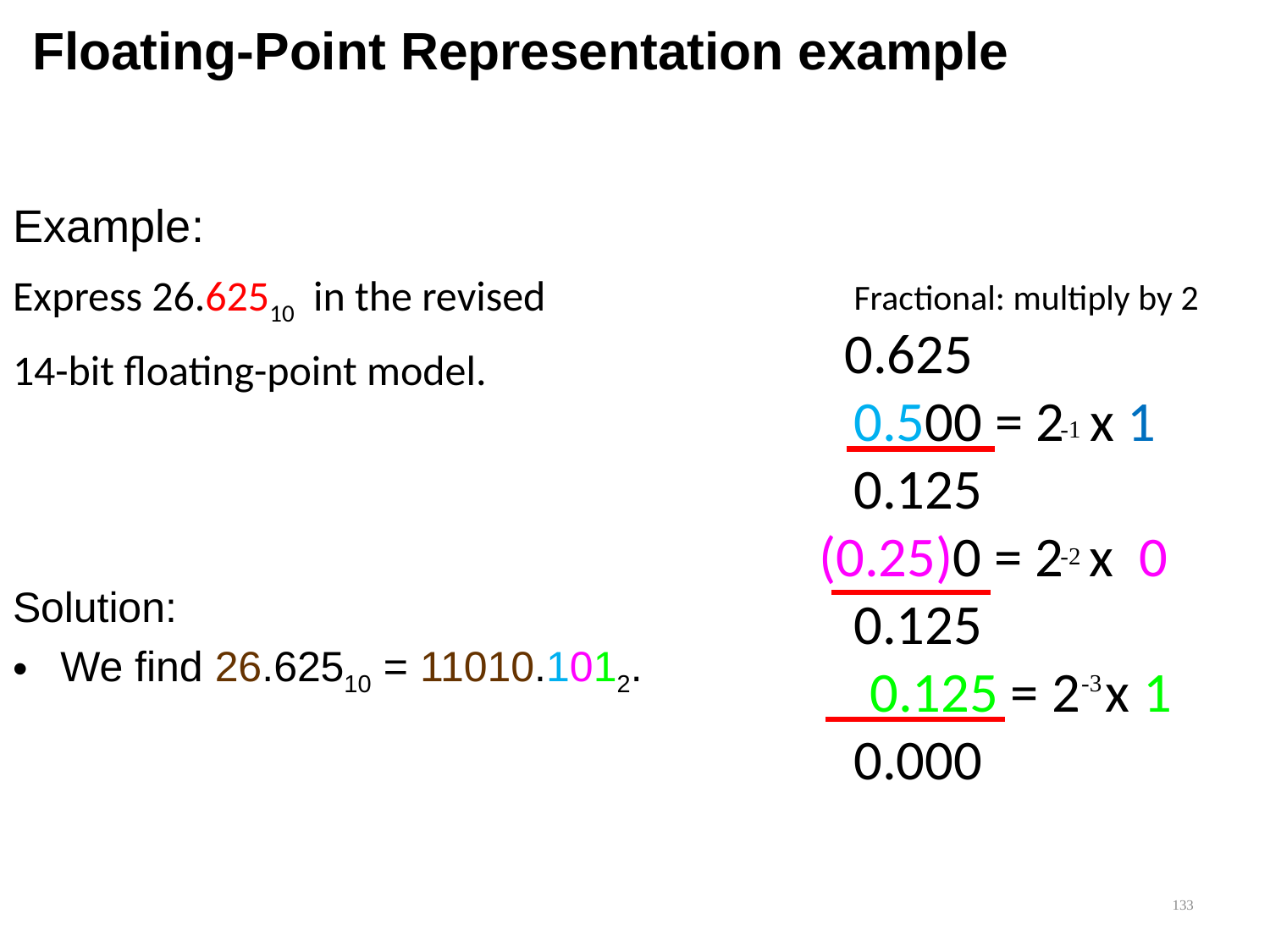

# Floating-Point Representation example
Example:
Express 26.62510  in the revised
14-bit floating-point model.

Solution:
We find 26.62510 = 11010.1012.

                                  Fractional: multiply by 2
   0.625		 0.500 = 2  x 1
	0.125
 (0.25)0 = 2  x  0
	0.125
     0.125 = 2  x 1 0.000

-1
-2
-3
133